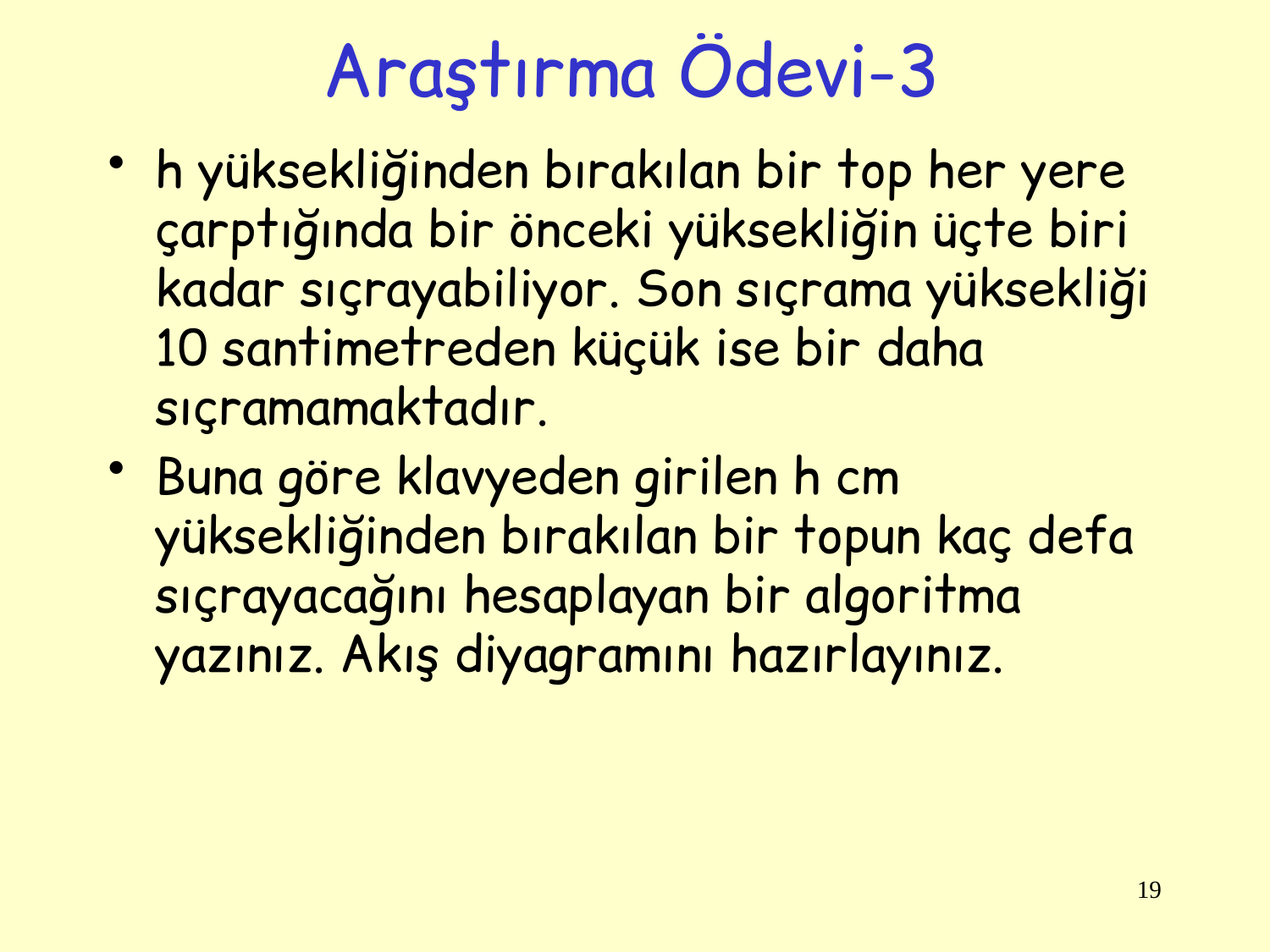

# Araştırma Ödevi-3
h yüksekliğinden bırakılan bir top her yere çarptığında bir önceki yüksekliğin üçte biri
kadar sıçrayabiliyor. Son sıçrama yüksekliği 10 santimetreden küçük ise bir daha sıçramamaktadır.
Buna göre klavyeden girilen h cm yüksekliğinden bırakılan bir topun kaç defa sıçrayacağını hesaplayan bir algoritma yazınız. Akış diyagramını hazırlayınız.

19